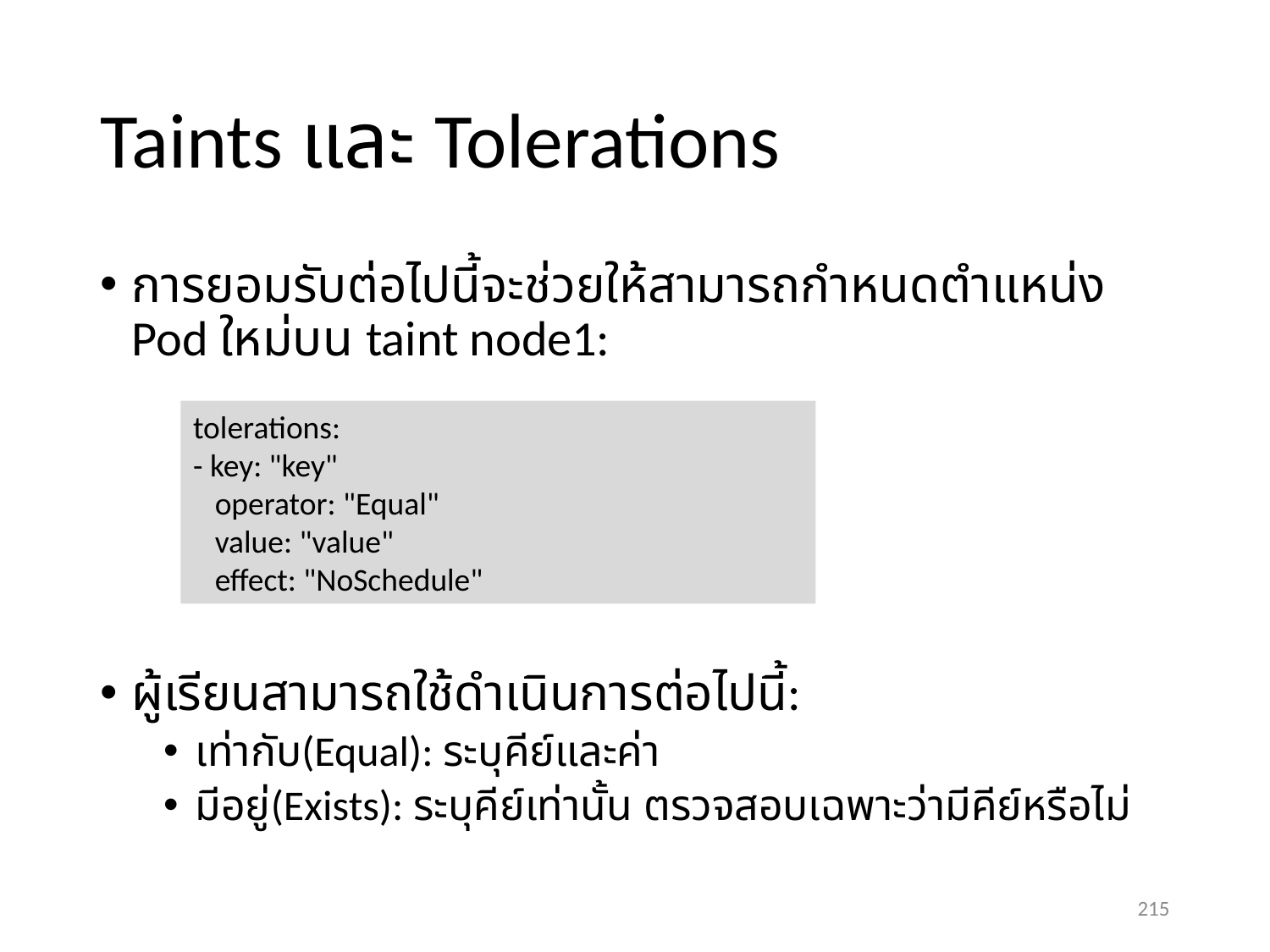

# Taints และ Tolerations
การยอมรับต่อไปนี้จะช่วยให้สามารถกำหนดตำแหน่ง Pod ใหม่บน taint node1:

ผู้เรียนสามารถใช้ดำเนินการต่อไปนี้:
เท่ากับ(Equal): ระบุคีย์และค่า
มีอยู่(Exists): ระบุคีย์เท่านั้น ตรวจสอบเฉพาะว่ามีคีย์หรือไม่
tolerations:
- key: "key"
   operator: "Equal"
   value: "value"
   effect: "NoSchedule"
215